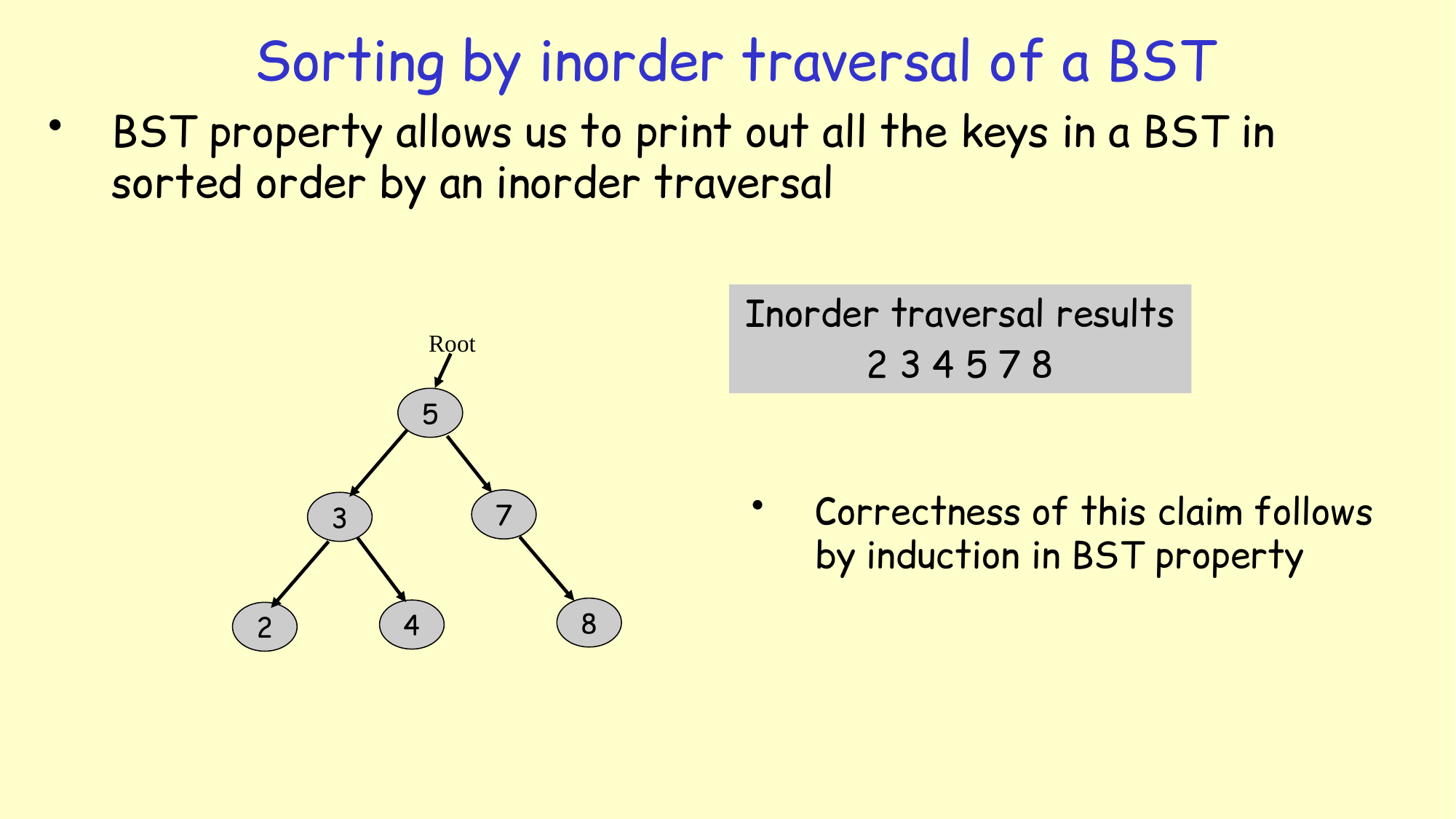

# Sorting by inorder traversal of a BST
BST property allows us to print out all the keys in a BST in sorted order by an inorder traversal
Inorder traversal results
2 3 4 5 7 8
Root

5

Correctness of this claim follows by induction in BST property
7
3

8
4
2